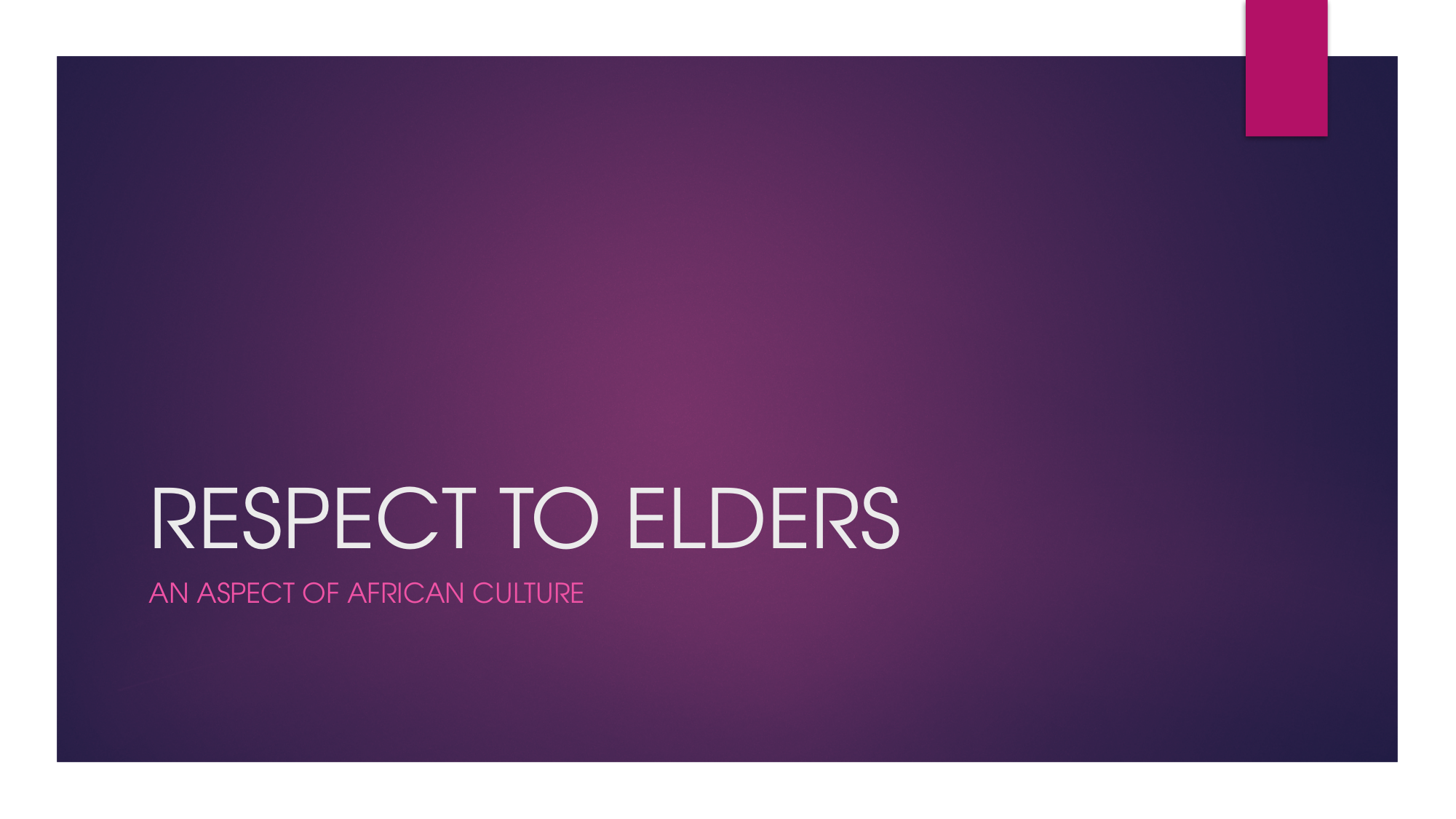

# RESPECT TO ELDERS
AN ASPECT OF AFRICAN CULTURE